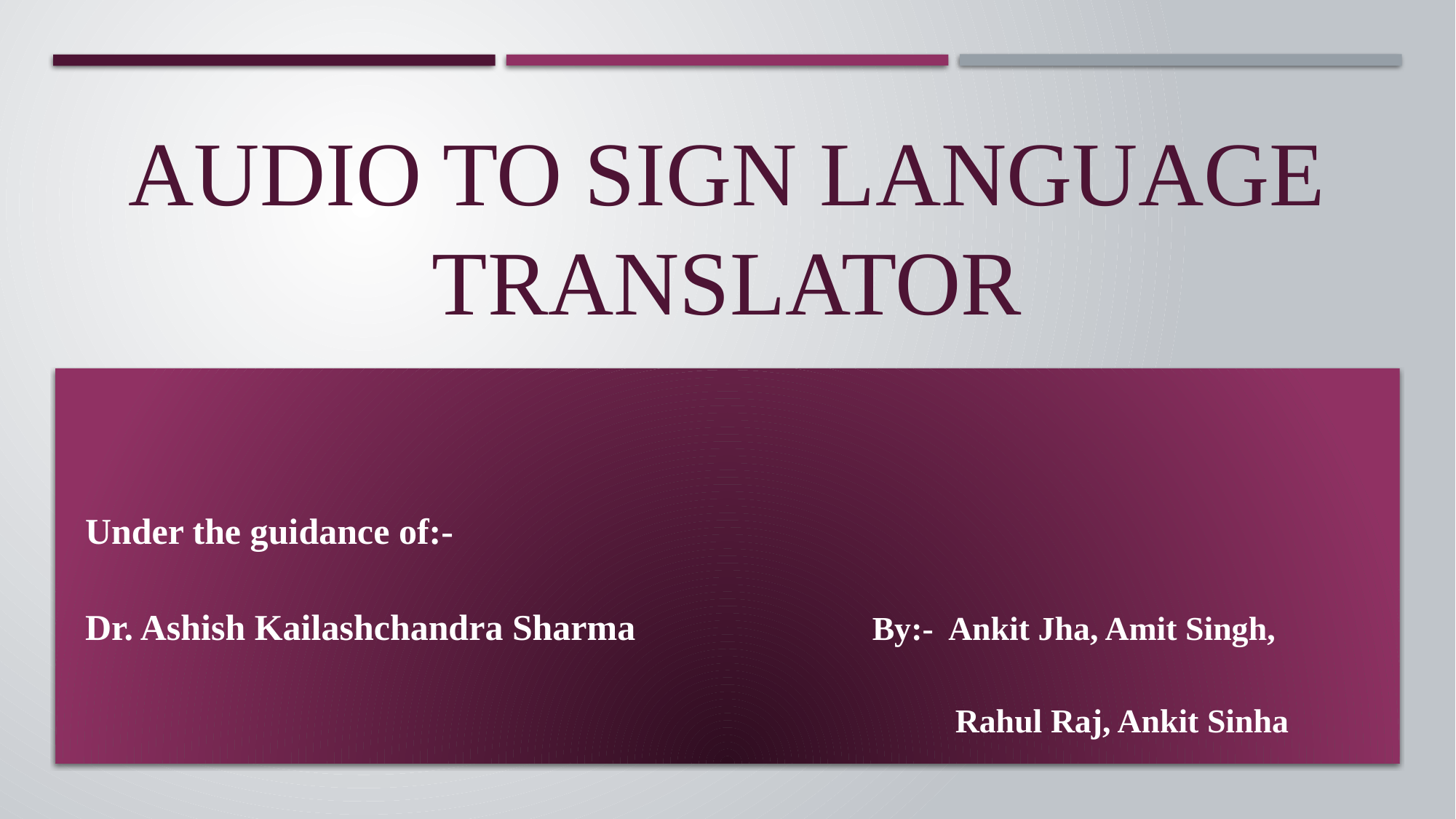

# AUDIO TO SIGN LANGUAGE TRANSLATOR

Under the guidance of:-
Dr. Ashish Kailashchandra Sharma                          By:-  Ankit Jha, Amit Singh,
                                                                                                        Rahul Raj, Ankit Sinha